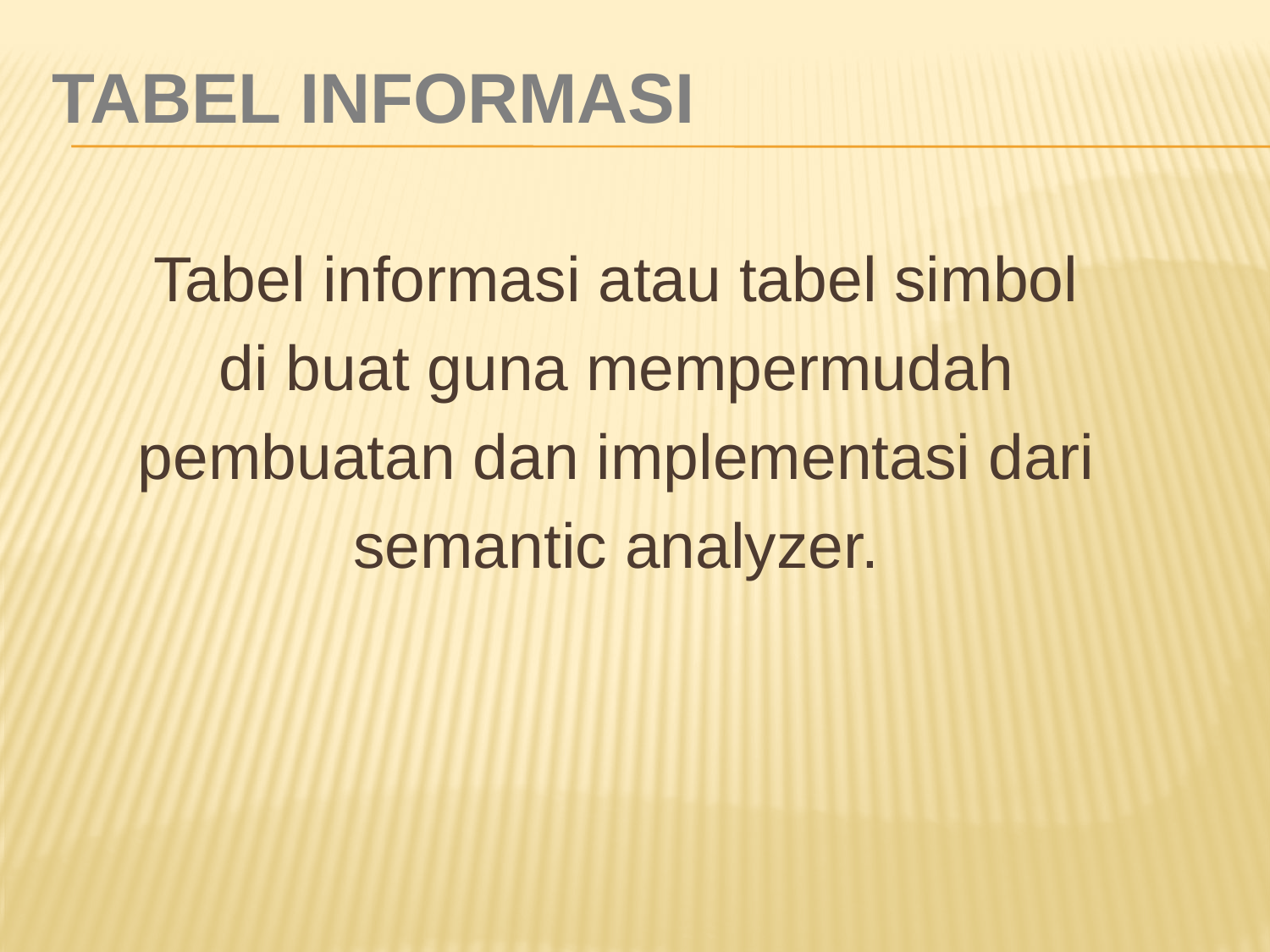

TABEL INFORMASI

Tabel informasi atau tabel simbol
di buat guna mempermudah
pembuatan dan implementasi dari
semantic analyzer.